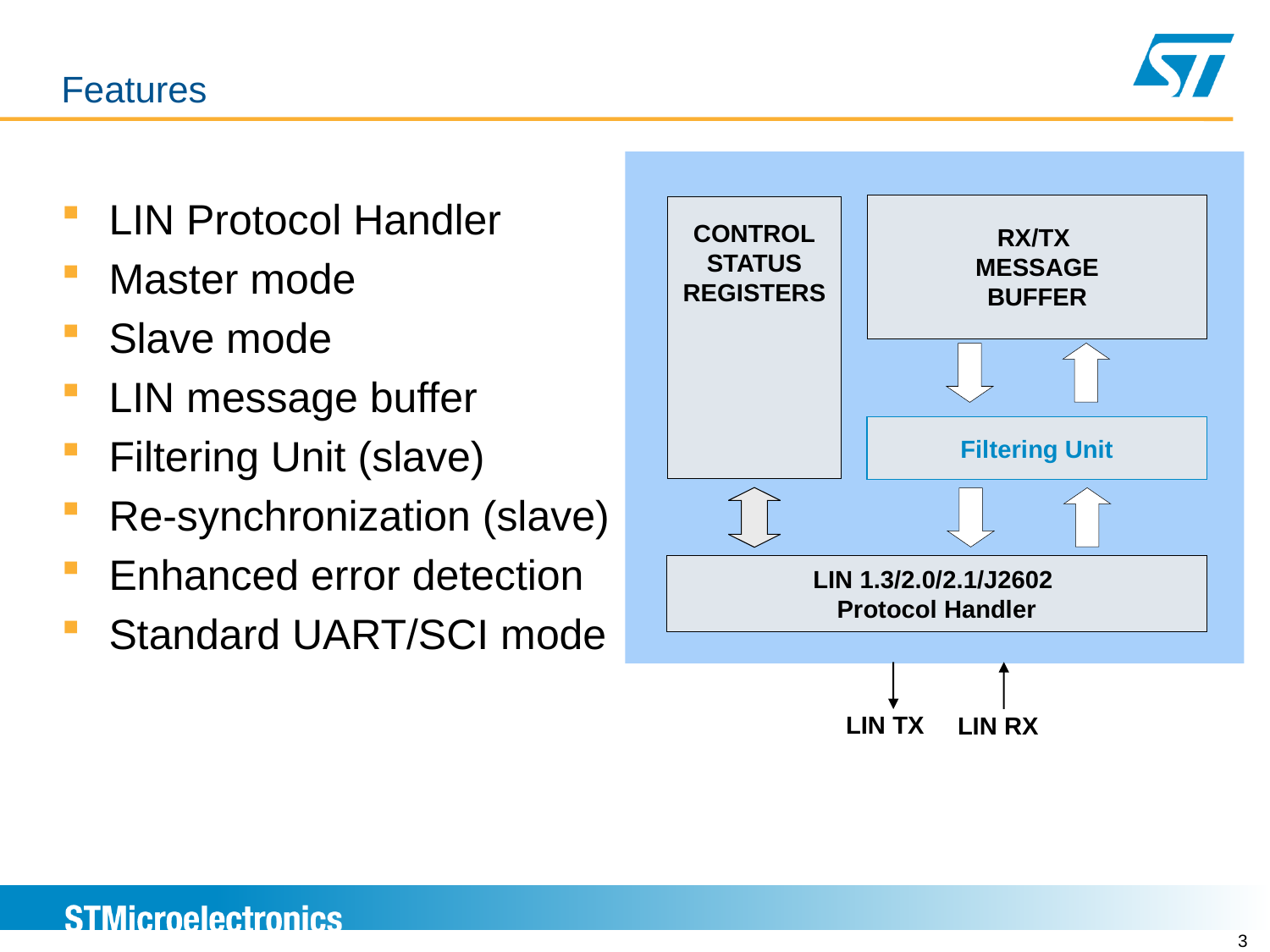

# LINFLEX Overview Features

RX/TX
MESSAGE
BUFFER
CONTROL
STATUS
REGISTERS

Filtering Unit

LIN 1.3/2.0/2.1/J2602
Protocol Handler

LIN TX
LIN RX
LIN Protocol Handler
Master mode
Slave mode
LIN message buffer
Filtering Unit (slave)
Re-synchronization (slave)
Enhanced error detection
Standard UART/SCI mode
3